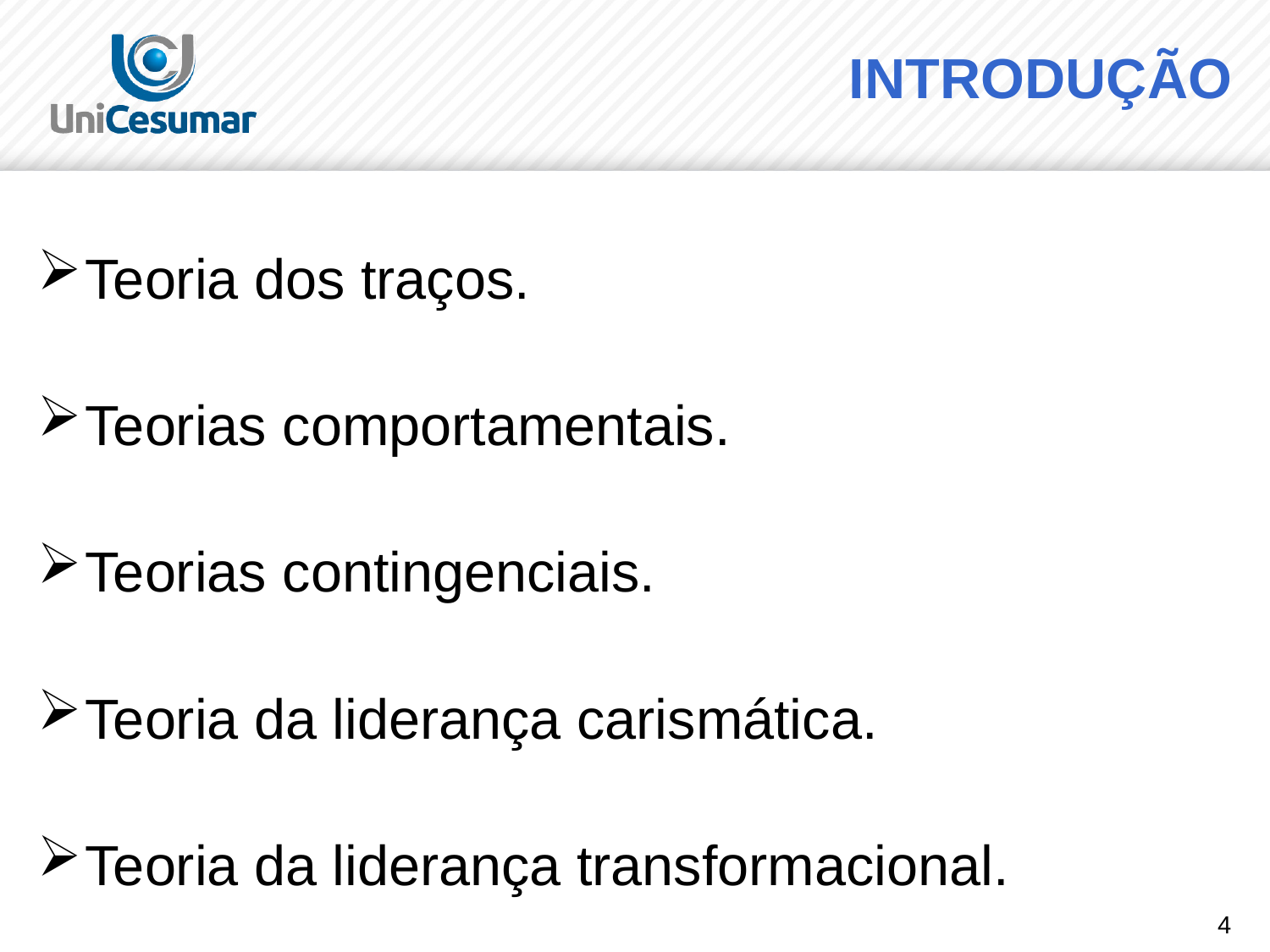

# INTRODUÇÃO
Teoria dos traços.
Teorias comportamentais.
Teorias contingenciais.
Teoria da liderança carismática.
Teoria da liderança transformacional.